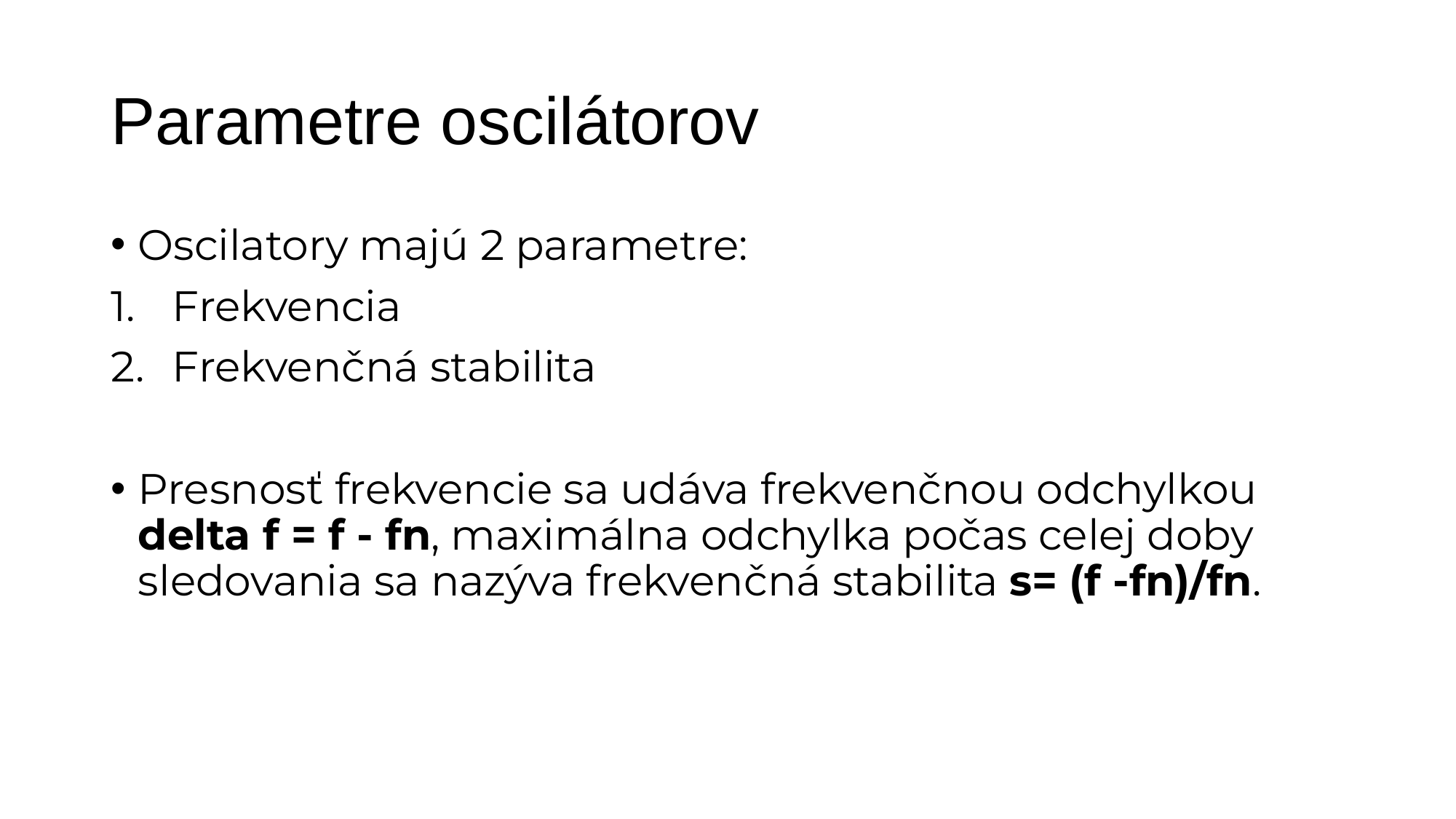

# Parametre oscilátorov
Oscilatory majú 2 parametre:
Frekvencia
Frekvenčná stabilita

Presnosť frekvencie sa udáva frekvenčnou odchylkou delta f = f - fn, maximálna odchylka počas celej doby sledovania sa nazýva frekvenčná stabilita s= (f -fn)/fn.